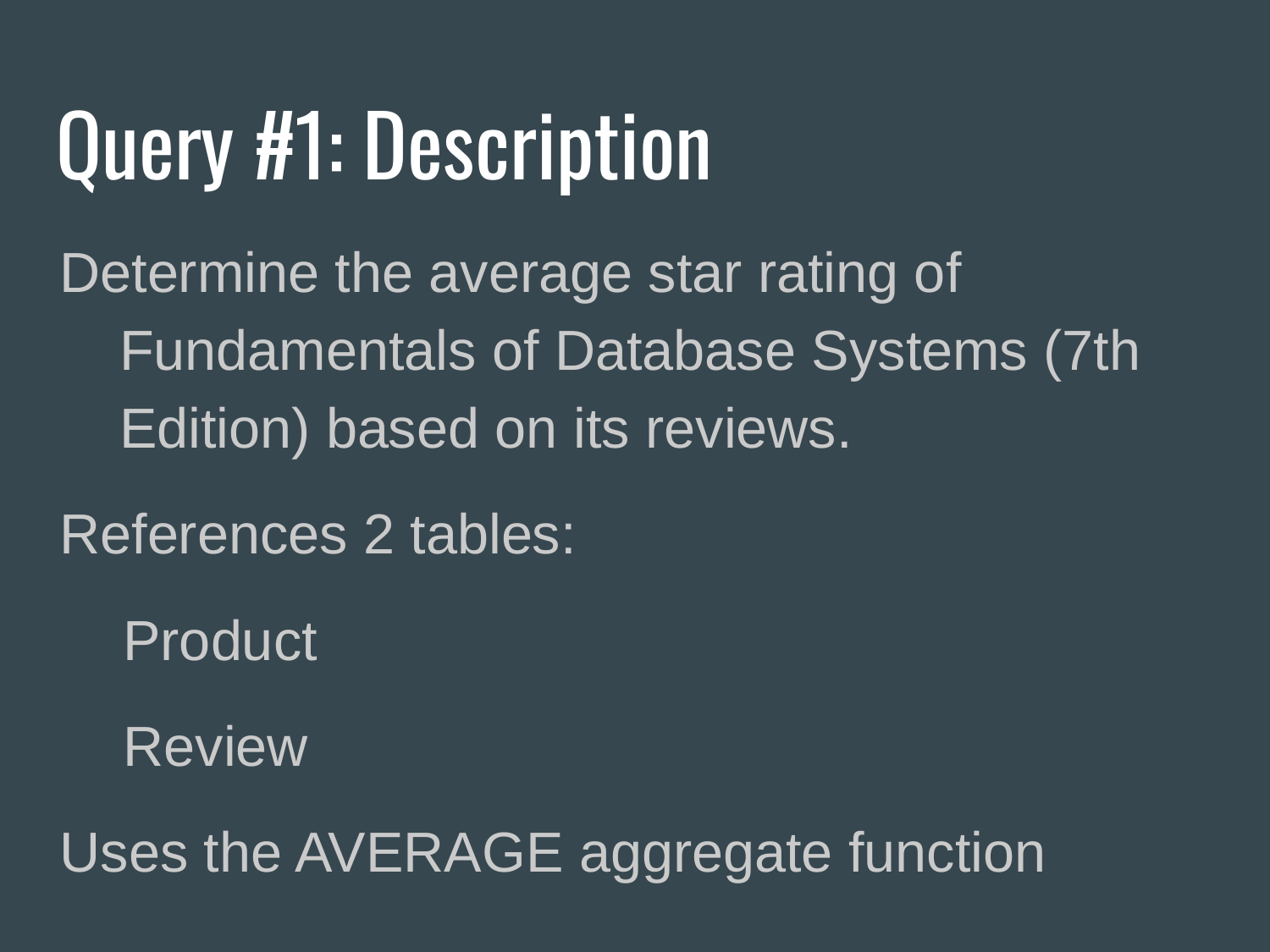

# Query #1: Description
Determine the average star rating of Fundamentals of Database Systems (7th Edition) based on its reviews.
References 2 tables:
Product
Review
Uses the AVERAGE aggregate function